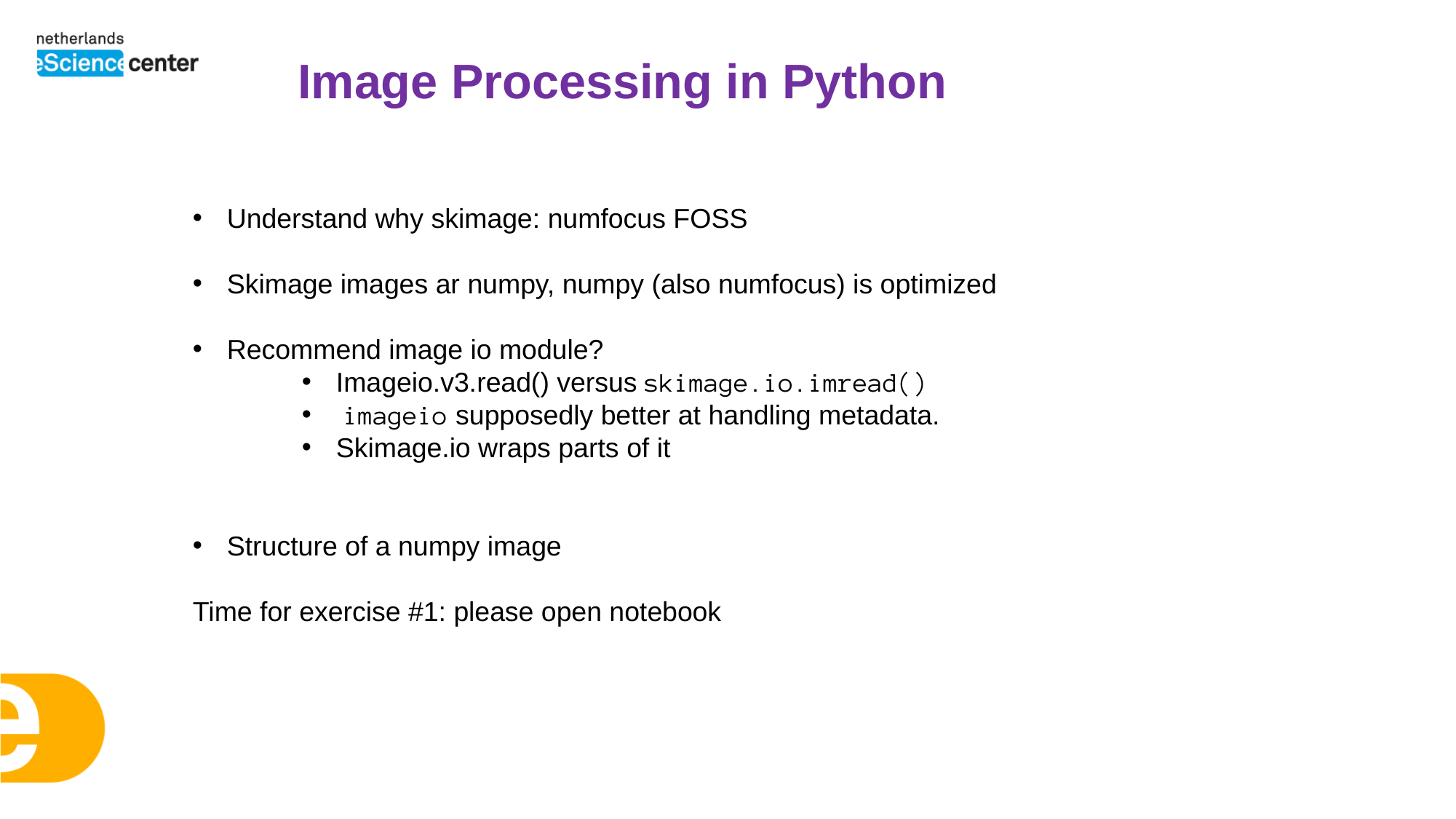

Image Processing in Python

Understand why skimage: numfocus FOSS

Skimage images ar numpy, numpy (also numfocus) is optimized

Recommend image io module?
Imageio.v3.read() versus skimage.io.imread()
 imageio supposedly better at handling metadata.
Skimage.io wraps parts of it

Structure of a numpy image

Time for exercise #1: please open notebook